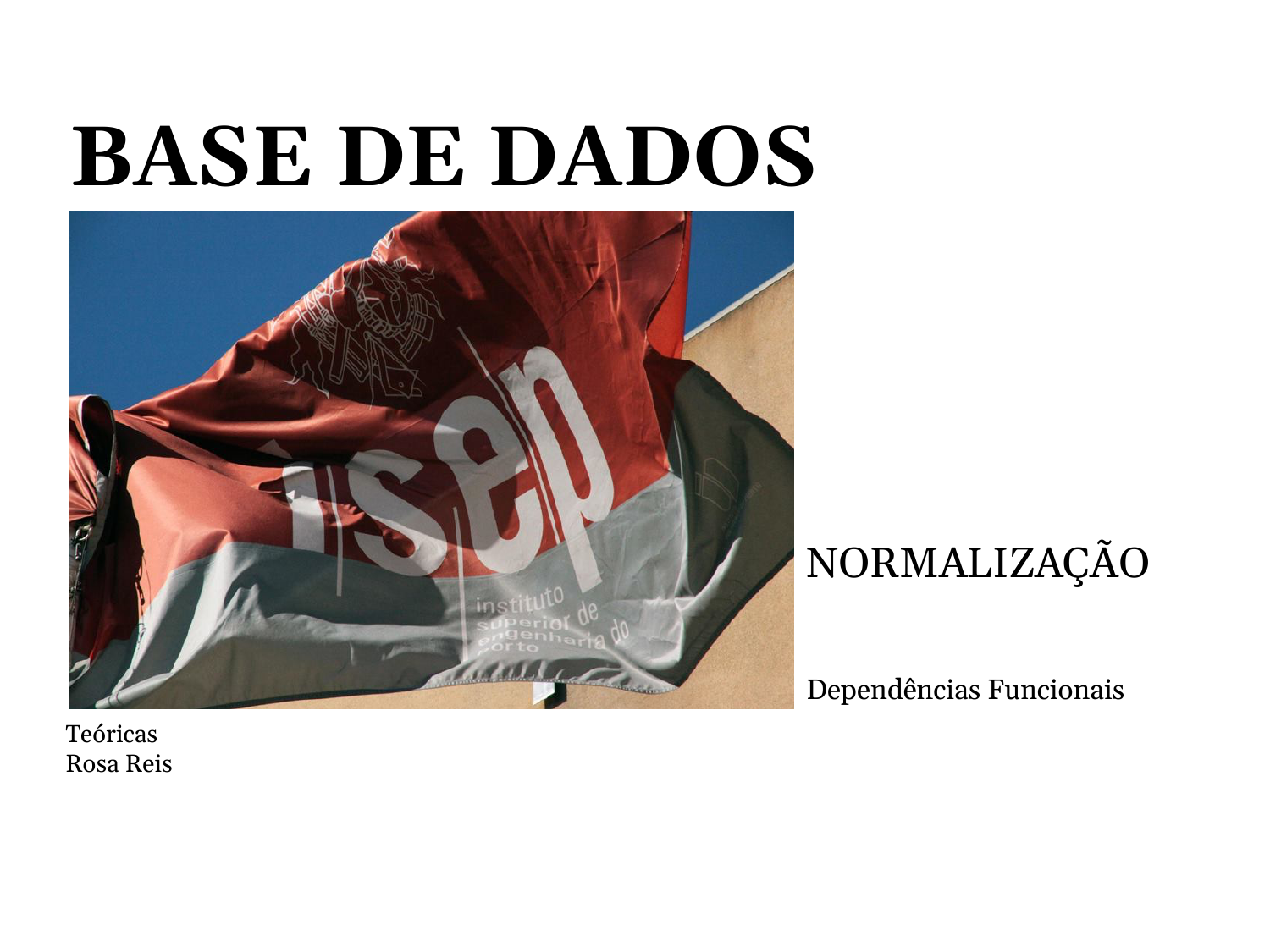

# BASE DE DADOS
BASE DE DADOS
NORMALIZAÇÃO

Dependências Funcionais
Teóricas
Rosa Reis